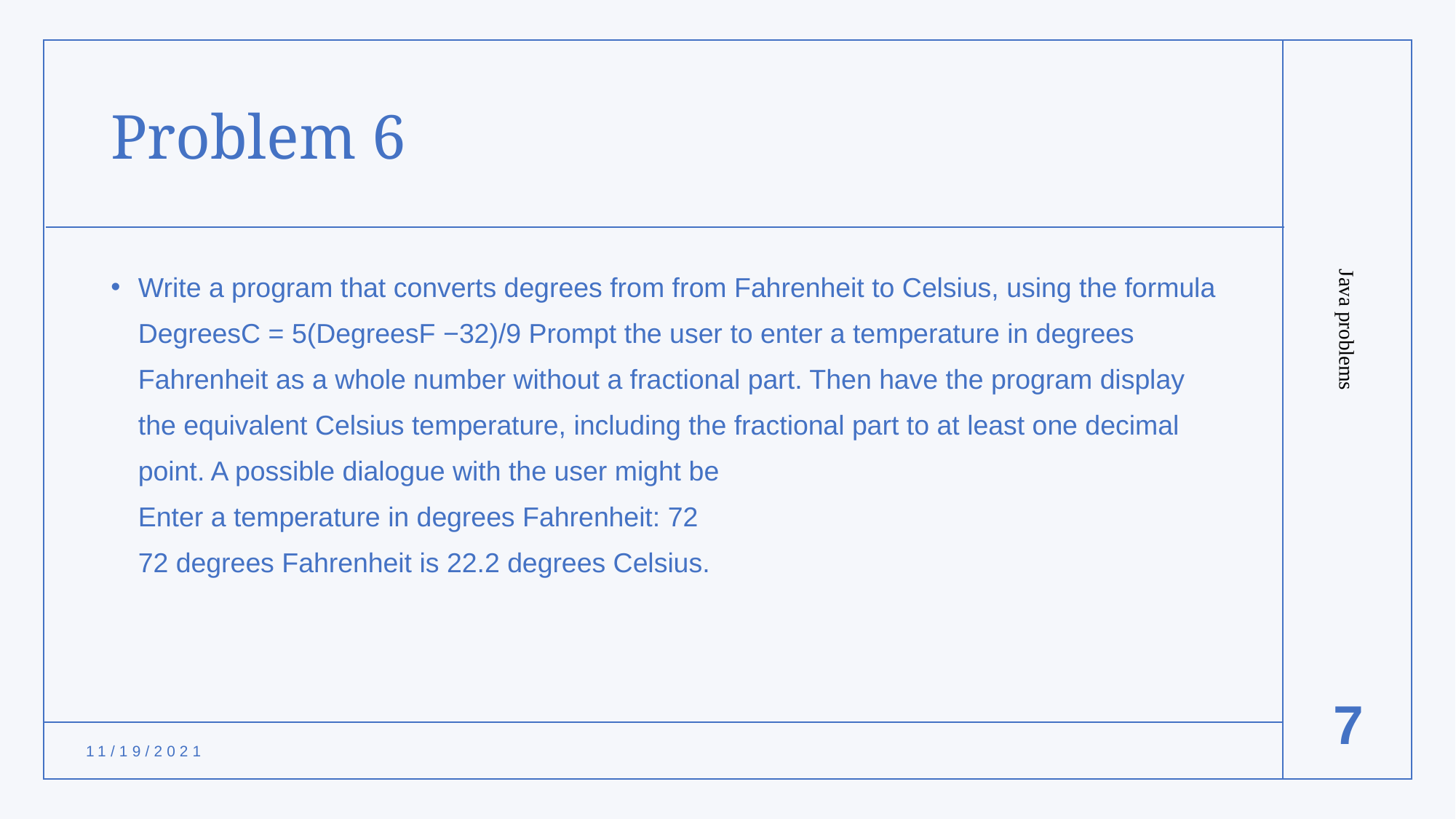

# Problem 6
Write a program that converts degrees from from Fahrenheit to Celsius, using the formula
DegreesC = 5(DegreesF −32)/9 Prompt the user to enter a temperature in degrees Fahrenheit as a whole number without a fractional part. Then have the program display the equivalent Celsius temperature, including the fractional part to at least one decimal point. A possible dialogue with the user might be
Enter a temperature in degrees Fahrenheit: 72
72 degrees Fahrenheit is 22.2 degrees Celsius.
Java problems
7
11/19/2021